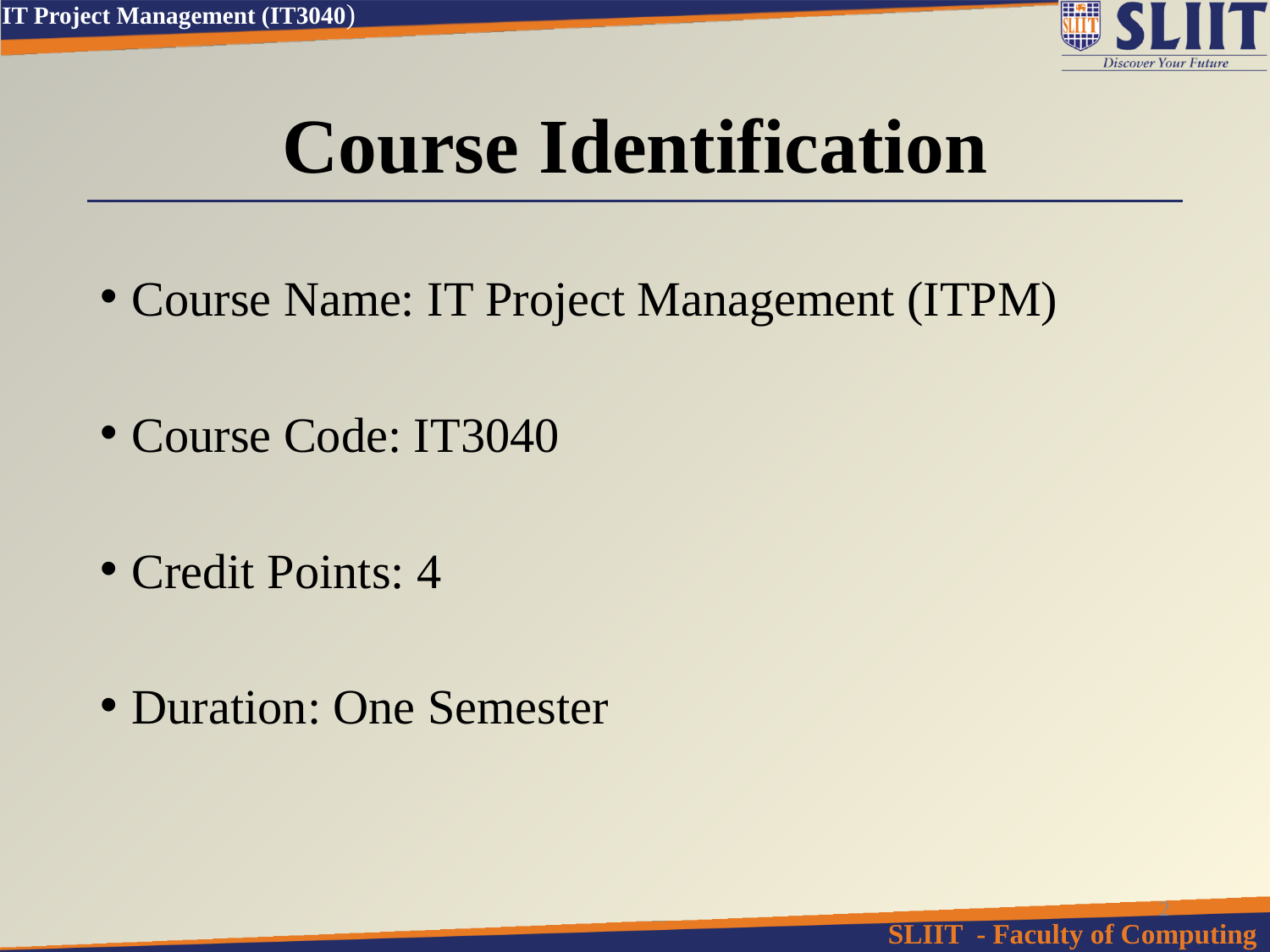

# Course Identification
Course Name: IT Project Management (ITPM)
Course Code: IT3040
Credit Points: 4
Duration: One Semester

2